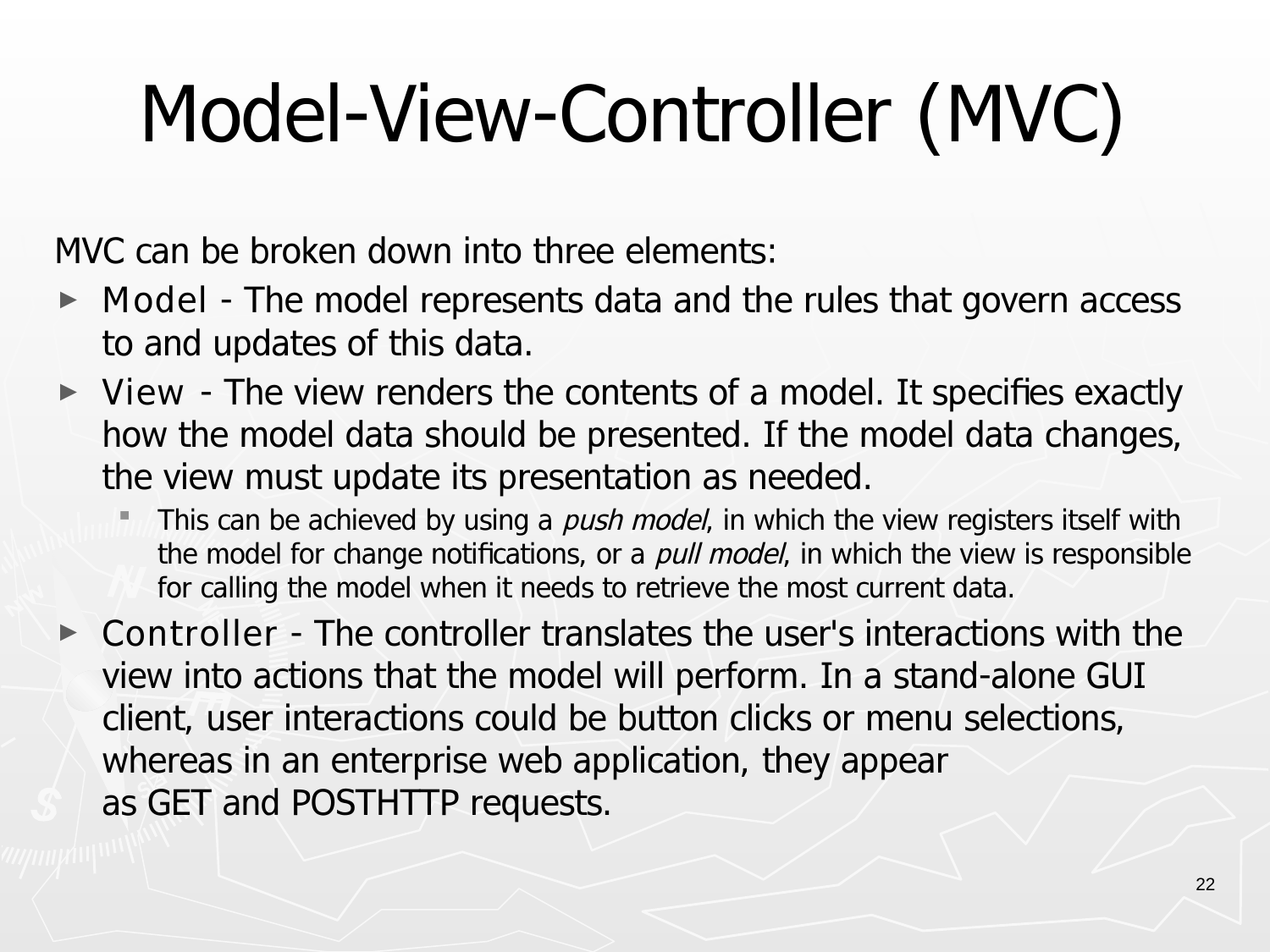

# Model-View-Controller (MVC)
MVC can be broken down into three elements:
Model - The model represents data and the rules that govern access to and updates of this data.
View - The view renders the contents of a model. It specifies exactly how the model data should be presented. If the model data changes, the view must update its presentation as needed.
This can be achieved by using a push model, in which the view registers itself with the model for change notifications, or a pull model, in which the view is responsible for calling the model when it needs to retrieve the most current data.
Controller - The controller translates the user's interactions with the view into actions that the model will perform. In a stand-alone GUI client, user interactions could be button clicks or menu selections, whereas in an enterprise web application, they appear as GET and POSTHTTP requests.
22